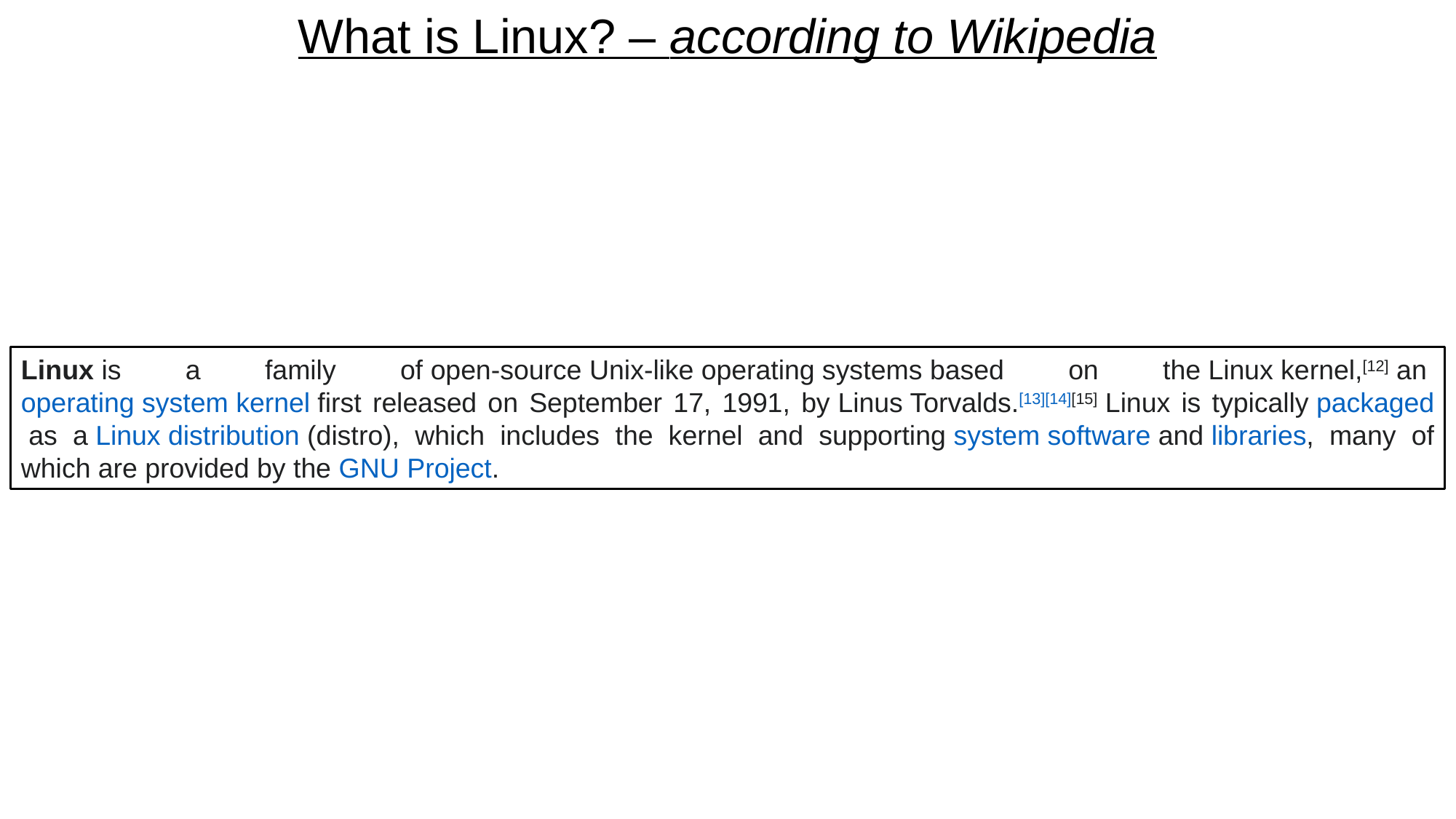

What is Linux? – according to Wikipedia
Linux is a family of open-source Unix-like operating systems based on the Linux kernel,[12] an operating system kernel first released on September 17, 1991, by Linus Torvalds.[13][14][15] Linux is typically packaged as a Linux distribution (distro), which includes the kernel and supporting system software and libraries, many of which are provided by the GNU Project.